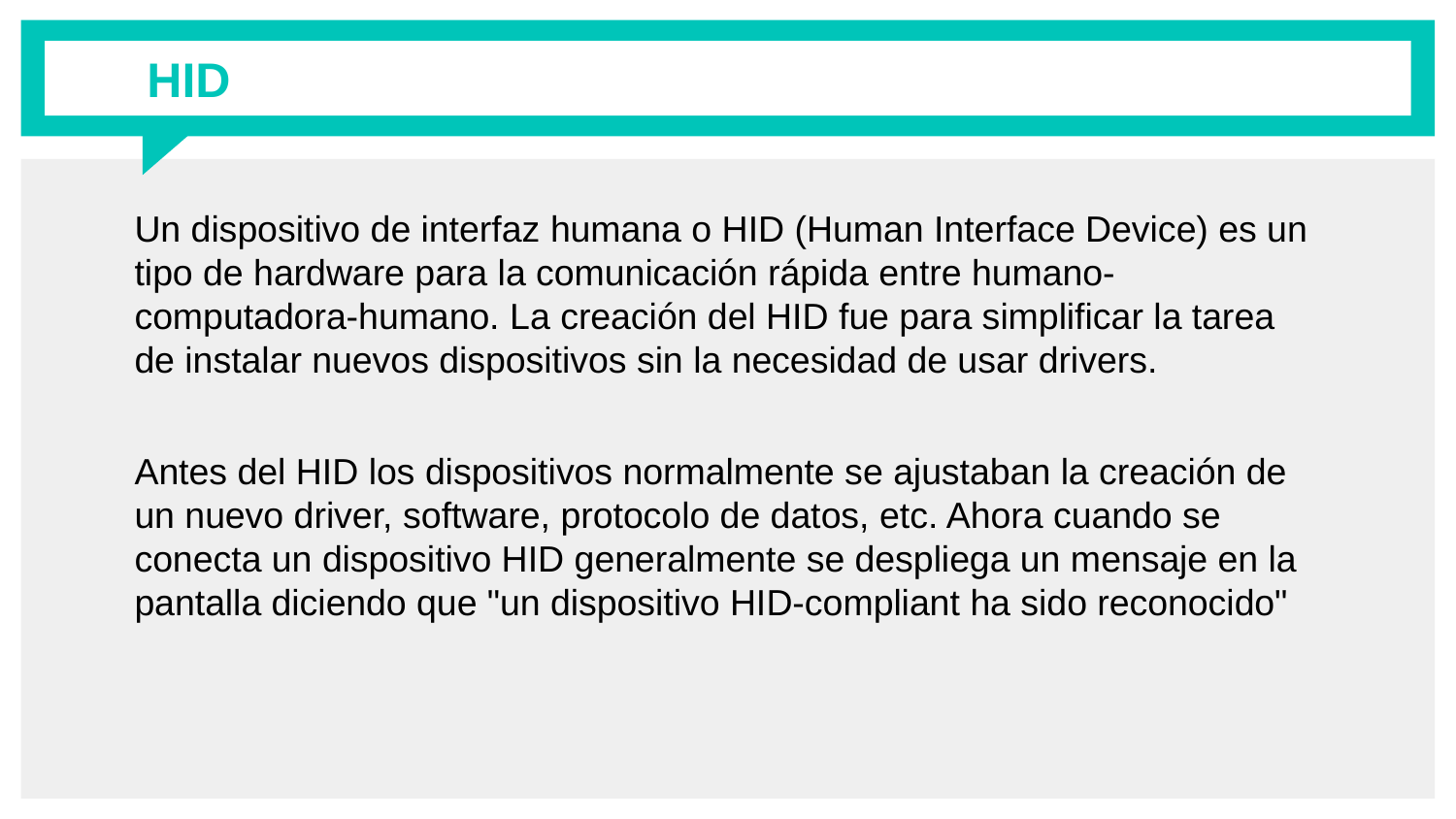

# HID
Un dispositivo de interfaz humana o HID (Human Interface Device) es un tipo de hardware para la comunicación rápida entre humano-computadora-humano. La creación del HID fue para simplificar la tarea de instalar nuevos dispositivos sin la necesidad de usar drivers.

Antes del HID los dispositivos normalmente se ajustaban la creación de un nuevo driver, software, protocolo de datos, etc. Ahora cuando se conecta un dispositivo HID generalmente se despliega un mensaje en la pantalla diciendo que "un dispositivo HID-compliant ha sido reconocido"